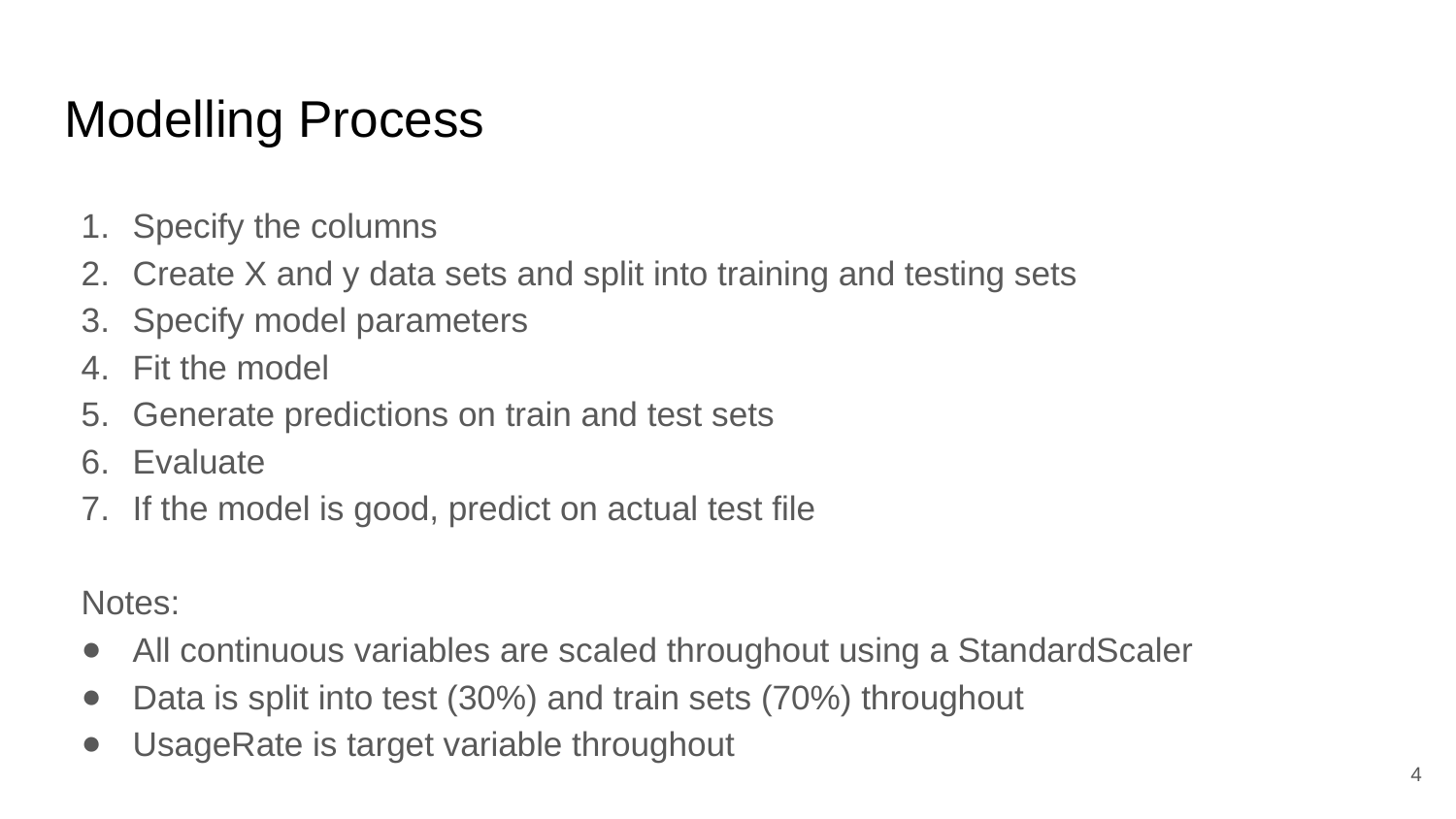

# Modelling Process
Specify the columns
Create X and y data sets and split into training and testing sets
Specify model parameters
Fit the model
Generate predictions on train and test sets
Evaluate
If the model is good, predict on actual test file

Notes:
All continuous variables are scaled throughout using a StandardScaler
Data is split into test (30%) and train sets (70%) throughout
UsageRate is target variable throughout
4